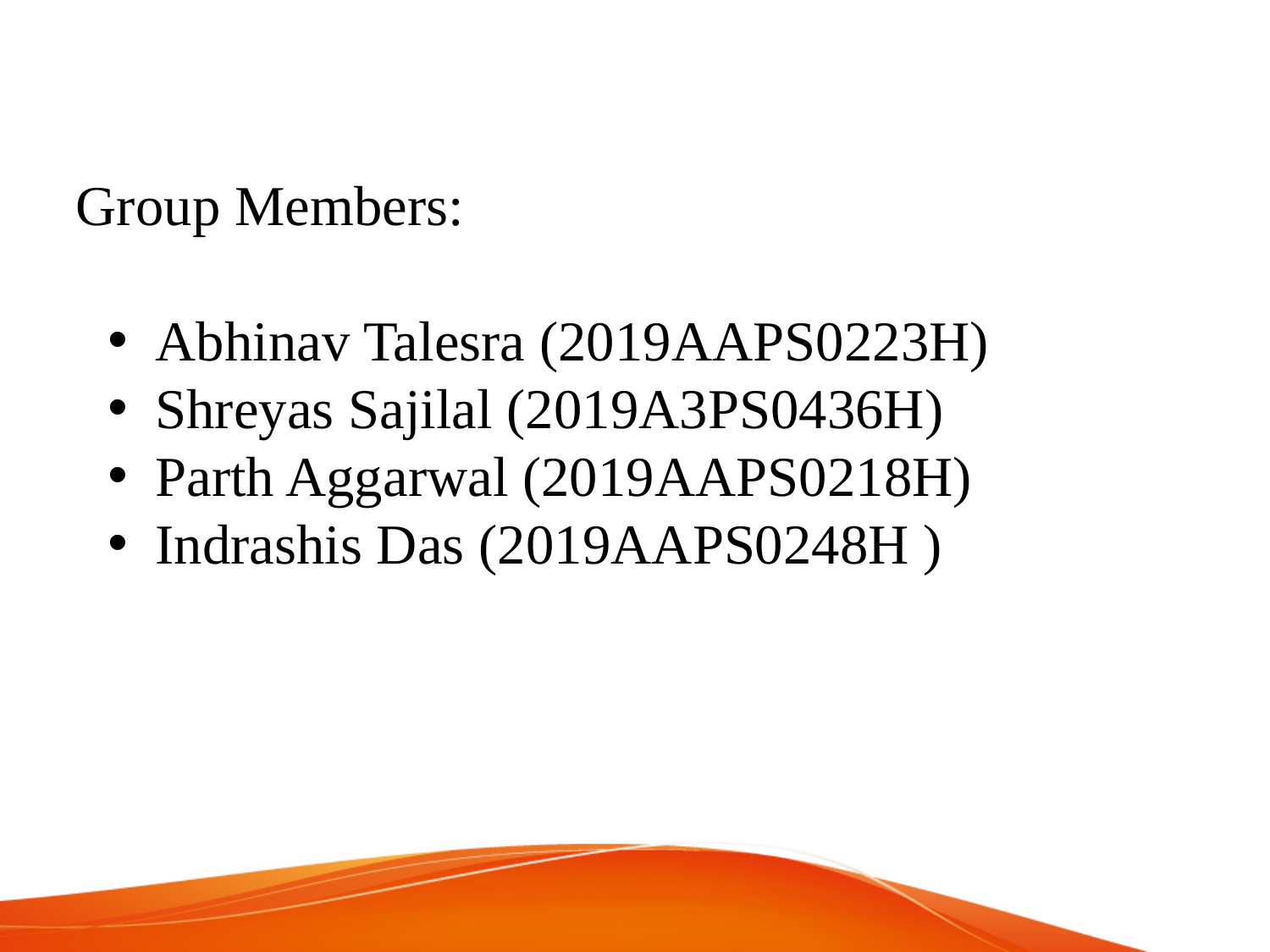

Group Members:

Abhinav Talesra (2019AAPS0223H)
Shreyas Sajilal (2019A3PS0436H)
Parth Aggarwal (2019AAPS0218H)
Indrashis Das (2019AAPS0248H )